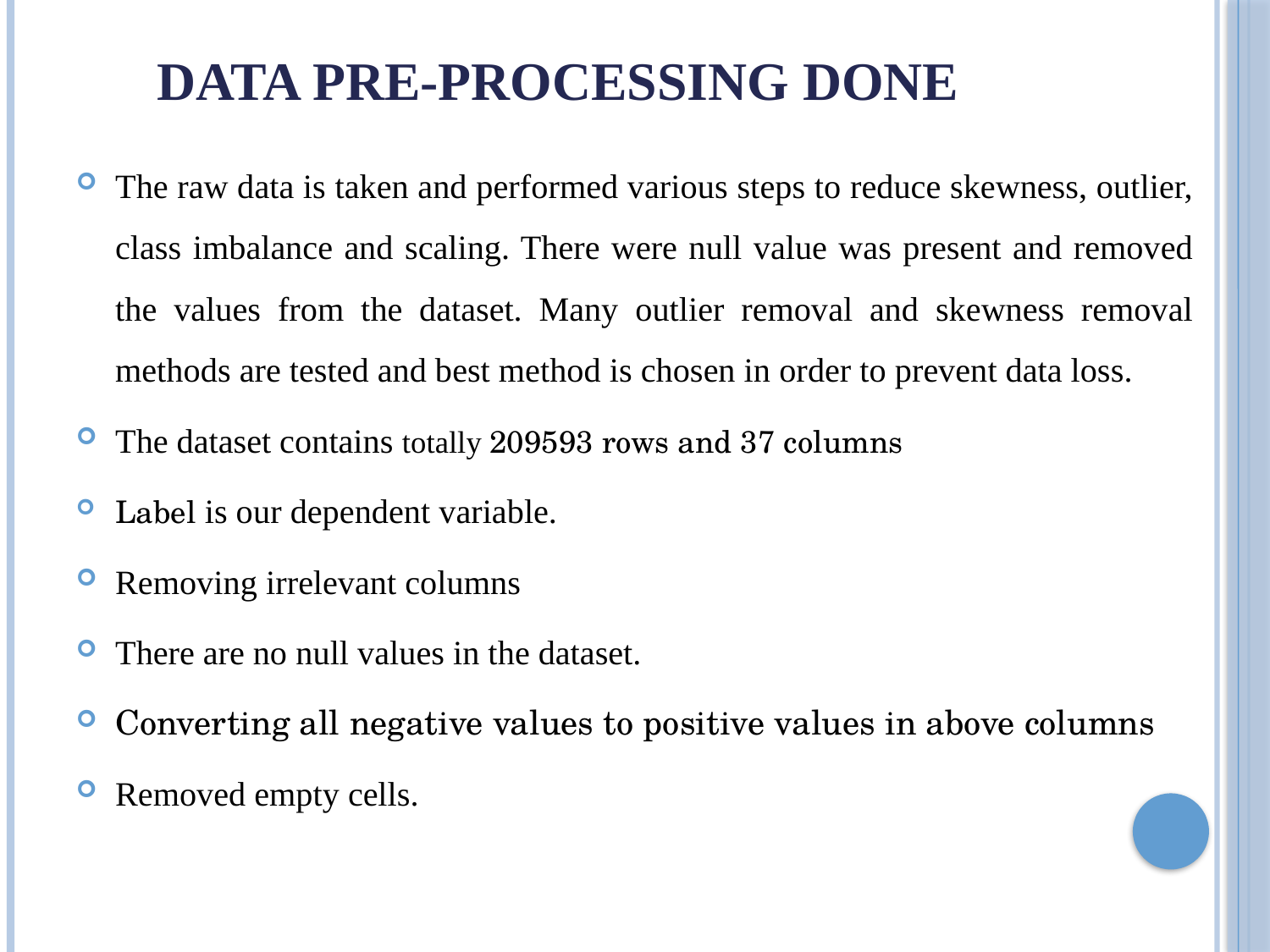

# Data Pre-processing Done
The raw data is taken and performed various steps to reduce skewness, outlier, class imbalance and scaling. There were null value was present and removed the values from the dataset. Many outlier removal and skewness removal methods are tested and best method is chosen in order to prevent data loss.
The dataset contains totally 209593 rows and 37 columns
Label is our dependent variable.
Removing irrelevant columns
There are no null values in the dataset.
Converting all negative values to positive values in above columns
Removed empty cells.